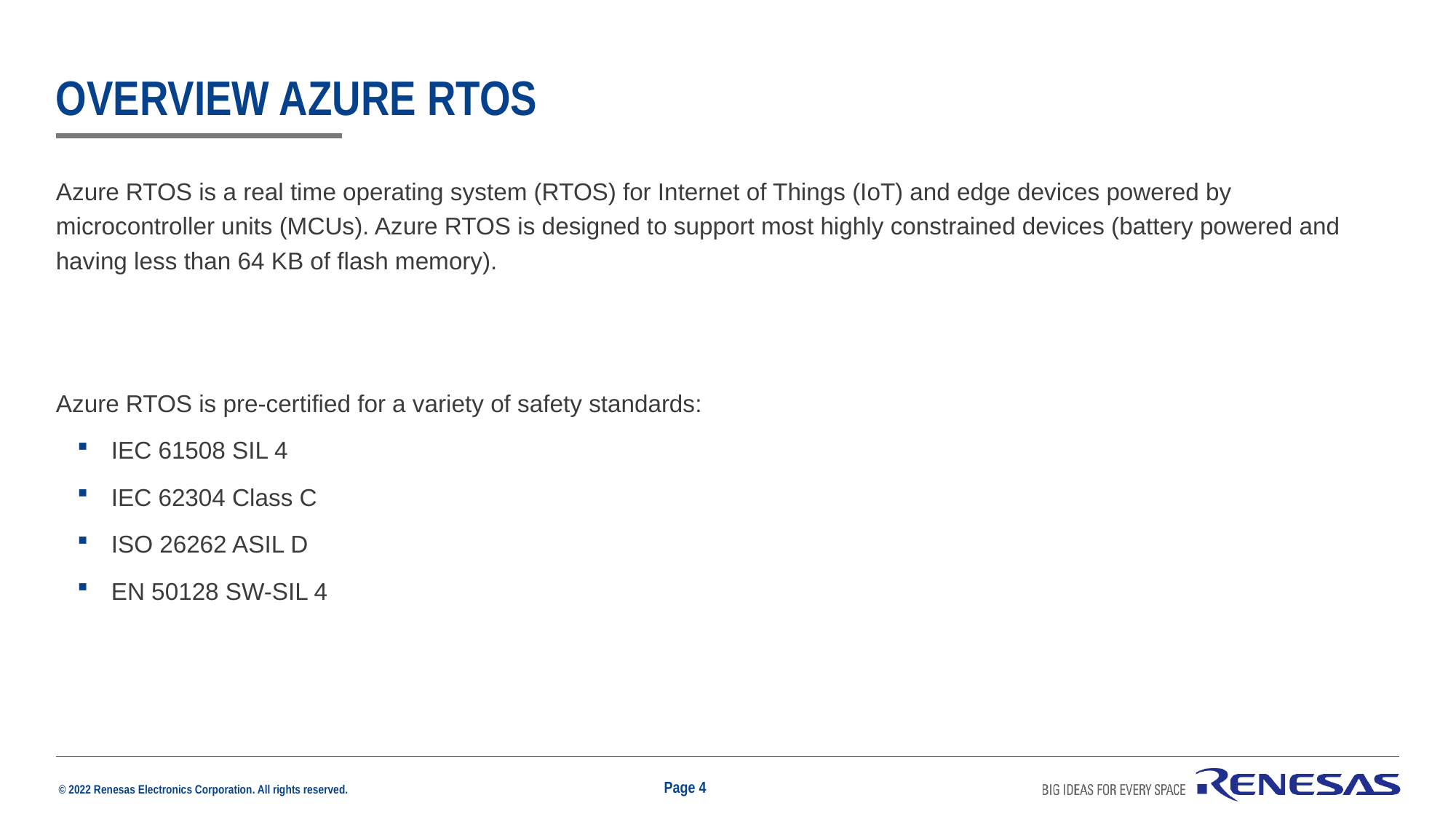

# Overview azure rtos
Azure RTOS is a real time operating system (RTOS) for Internet of Things (IoT) and edge devices powered by microcontroller units (MCUs). Azure RTOS is designed to support most highly constrained devices (battery powered and having less than 64 KB of flash memory).
Azure RTOS is pre-certified for a variety of safety standards:
IEC 61508 SIL 4
IEC 62304 Class C
ISO 26262 ASIL D
EN 50128 SW-SIL 4